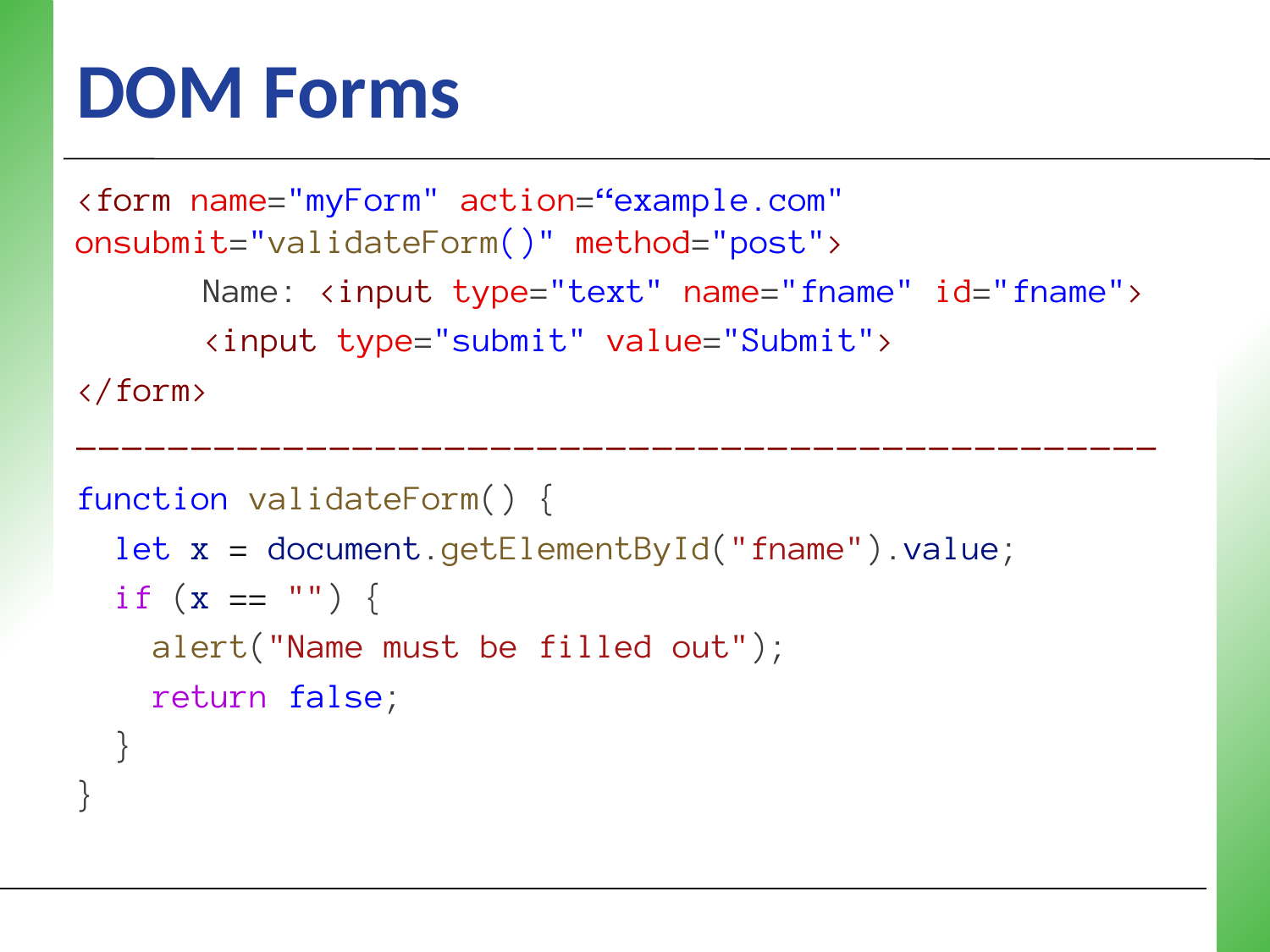

# DOM Forms
<form name="myForm" action=“example.com" onsubmit="validateForm()" method="post">
	Name: <input type="text" name="fname" id="fname">
	<input type="submit" value="Submit">
</form>
-----------------------------------------------
function validateForm() {
  let x = document.getElementById("fname").value;
  if (x == "") {
    alert("Name must be filled out");
    return false;
  }
}